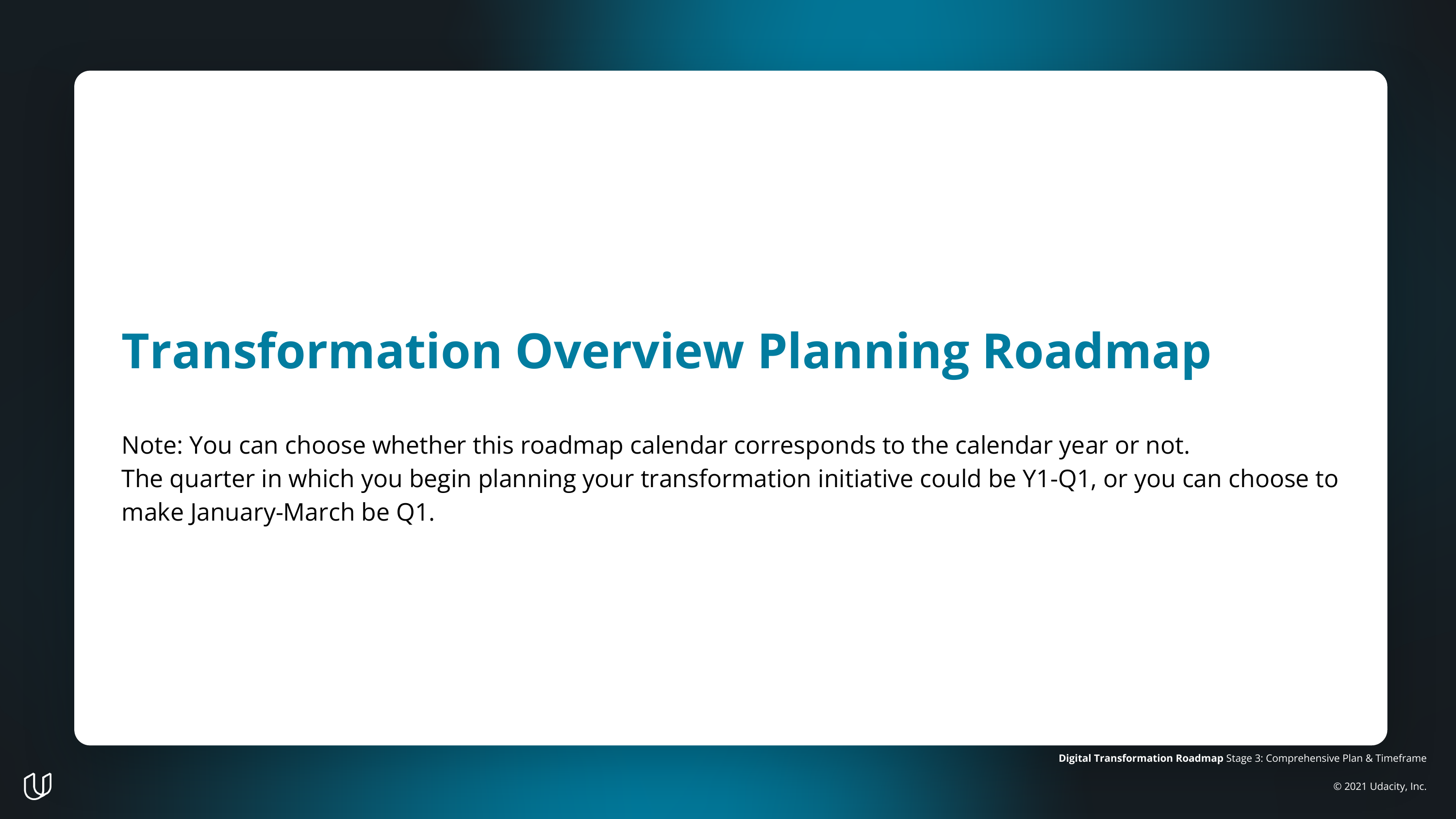

Transformation Overview Planning Roadmap

Note: You can choose whether this roadmap calendar corresponds to the calendar year or not.
The quarter in which you begin planning your transformation initiative could be Y1-Q1, or you can choose to make January-March be Q1.